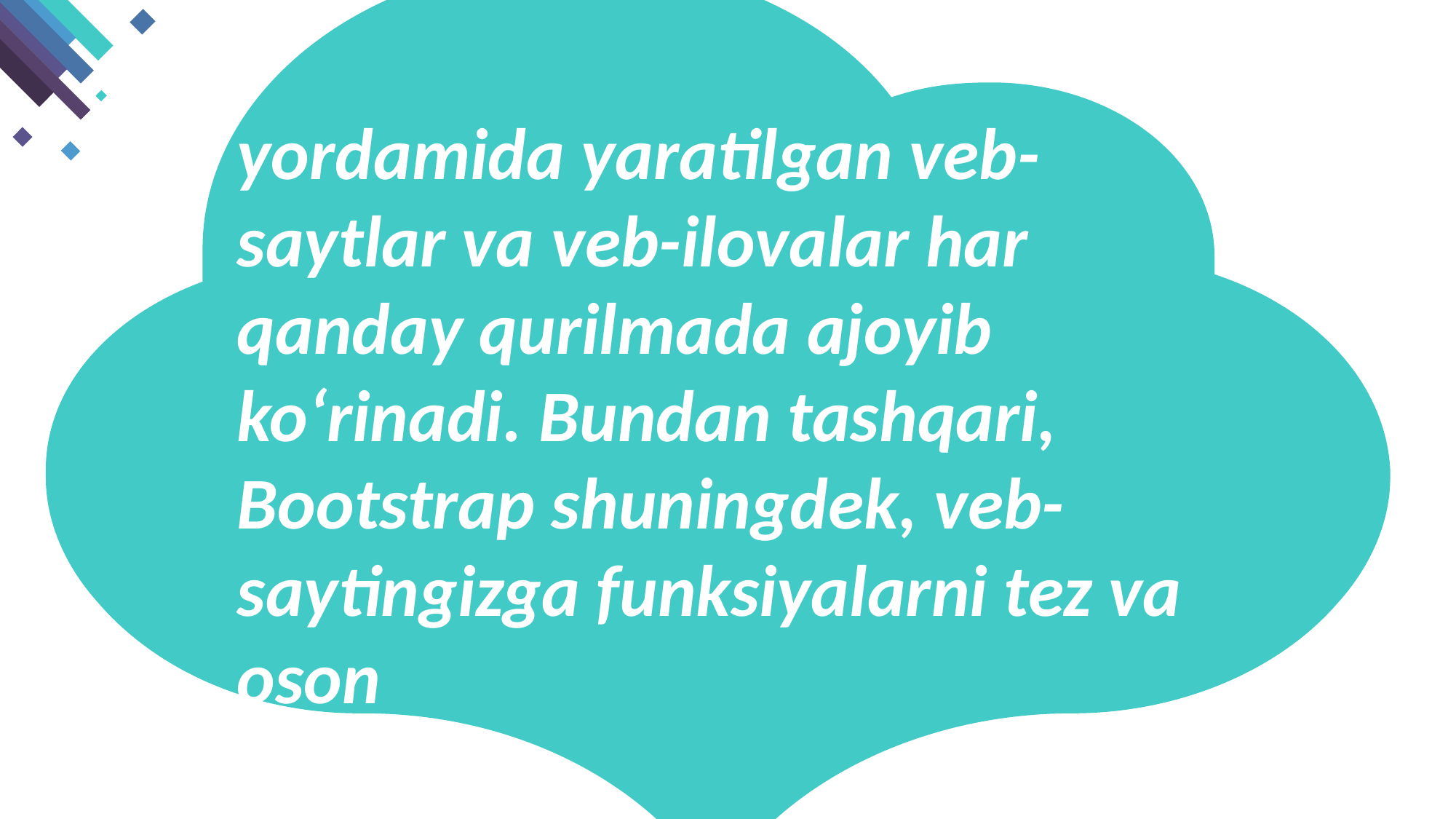

yordamida yaratilgan veb-saytlar va veb-ilovalar har qanday qurilmada ajoyib koʻrinadi. Bundan tashqari, Bootstrap shuningdek, veb-saytingizga funksiyalarni tez va oson